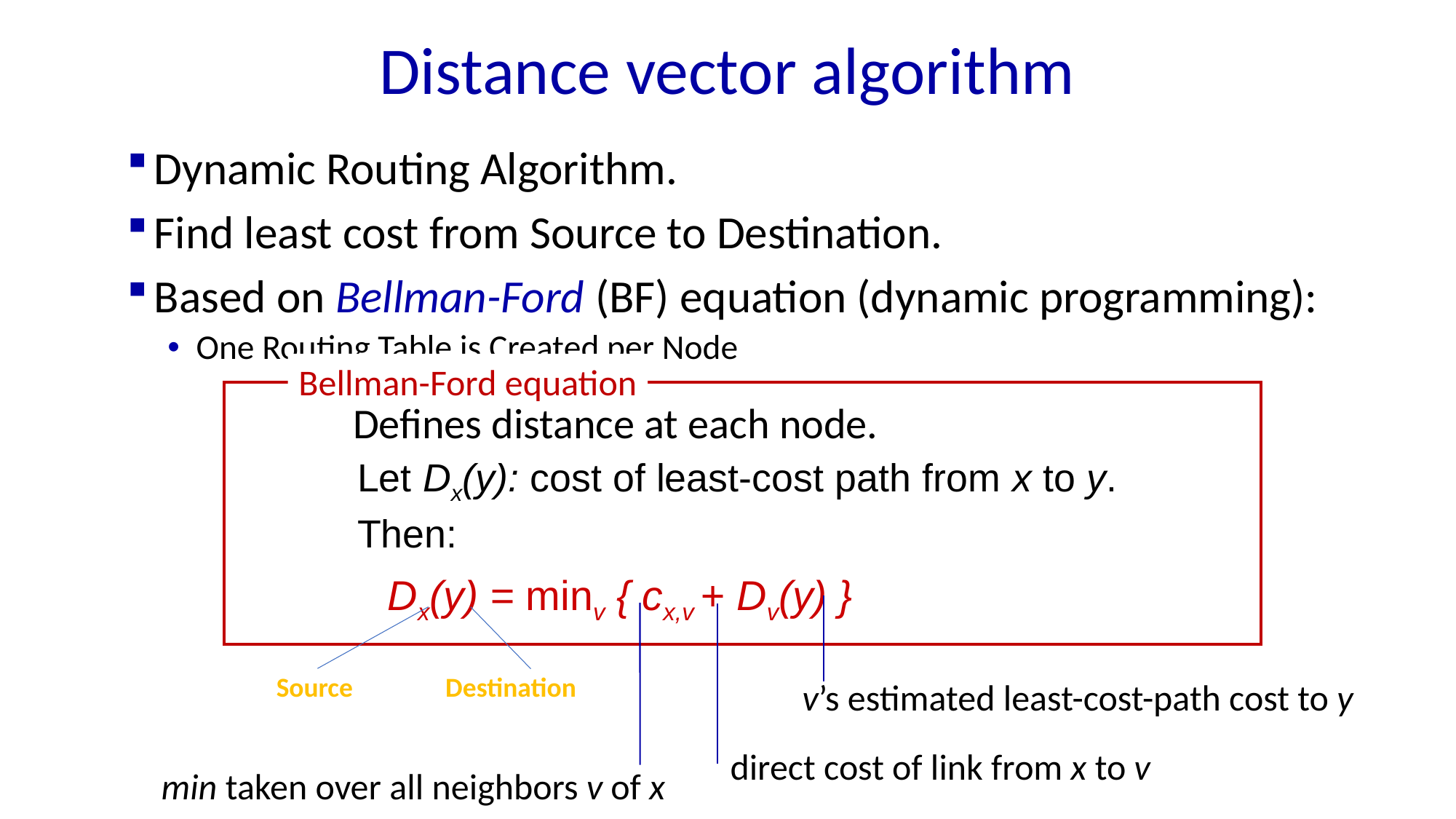

# Distance vector algorithm
Dynamic Routing Algorithm.
Find least cost from Source to Destination.
Based on Bellman-Ford (BF) equation (dynamic programming):
One Routing Table is Created per Node

Bellman-Ford equation

Let Dx(y): cost of least-cost path from x to y.
Then:
   Dx(y) = minv { cx,v + Dv(y) }

Defines distance at each node.
v’s estimated least-cost-path cost to y

min taken over all neighbors v of x
direct cost of link from x to v
Source               Destination
Network Layer: 5-56